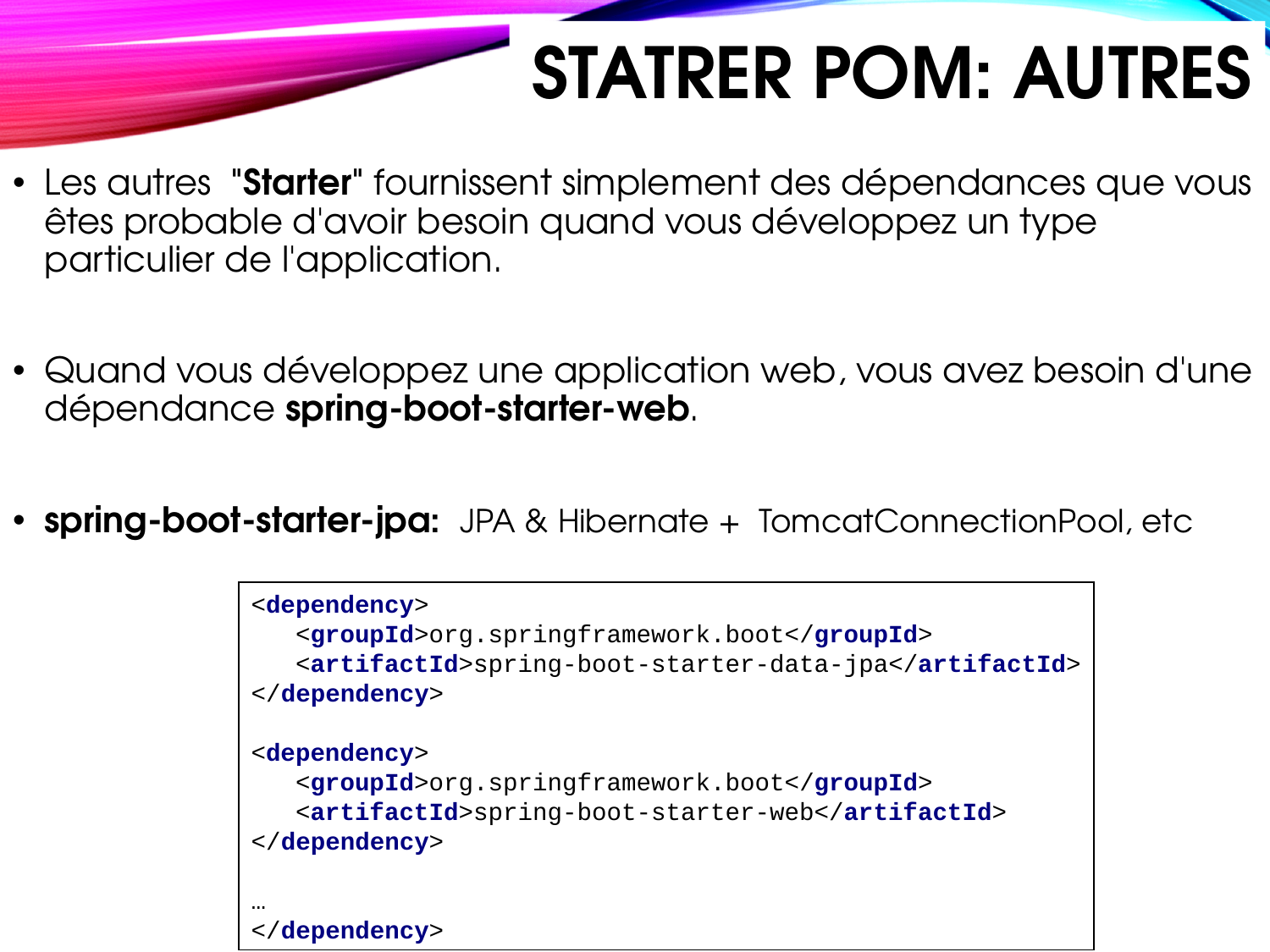

# Statrer pom: autres
Les autres  "Starter" fournissent simplement des dépendances que vous êtes probable d'avoir besoin quand vous développez un type particulier de l'application.

Quand vous développez une application web, vous avez besoin d'une dépendance spring-boot-starter-web.

spring-boot-starter-jpa:  JPA & Hibernate +  TomcatConnectionPool, etc

<dependency>
   <groupId>org.springframework.boot</groupId>
   <artifactId>spring-boot-starter-data-jpa</artifactId>
</dependency>
<dependency>
   <groupId>org.springframework.boot</groupId>
   <artifactId>spring-boot-starter-web</artifactId>
</dependency>
…
</dependency>